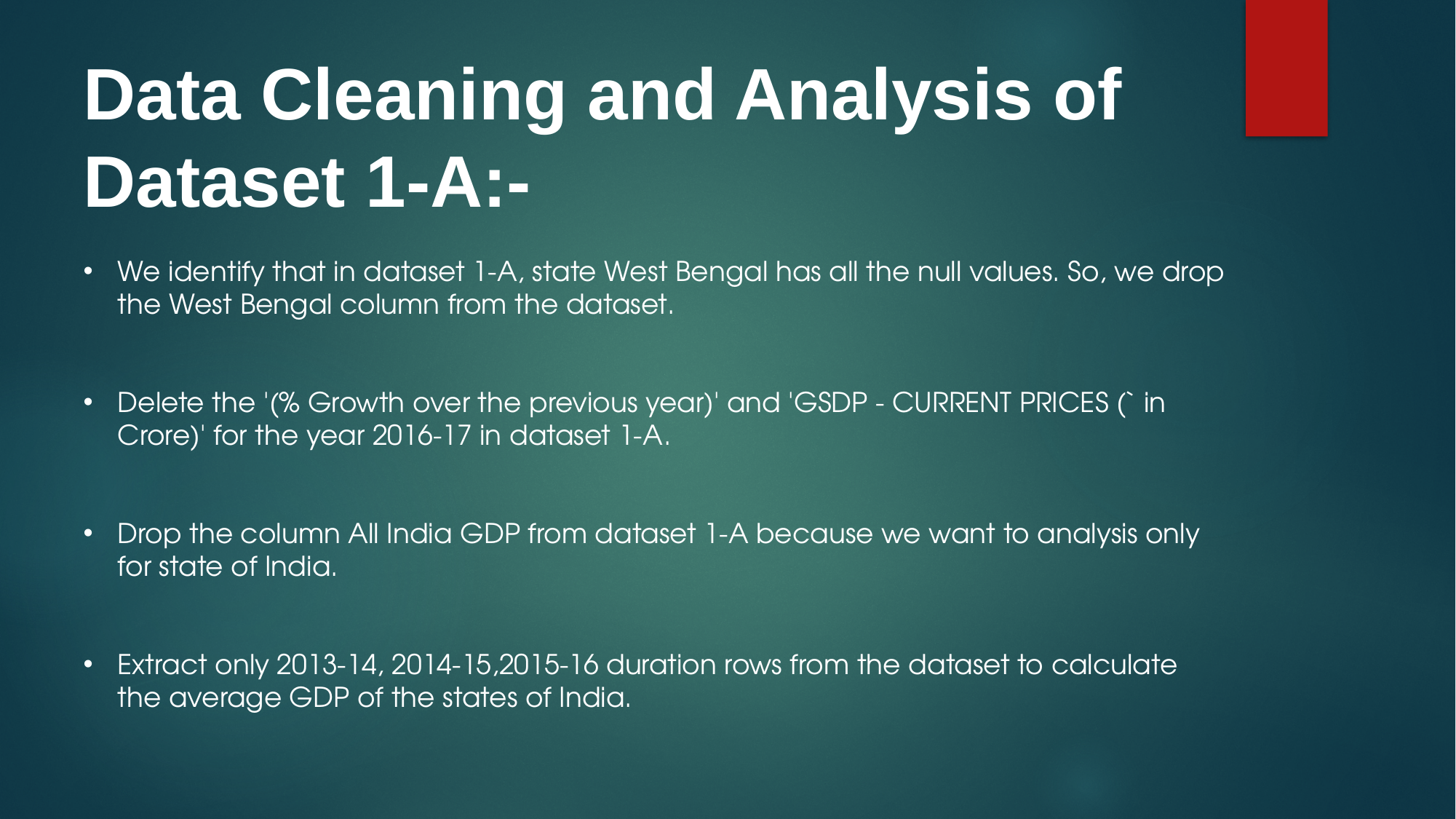

Data Cleaning and Analysis of Dataset 1-A:-

We identify that in dataset 1-A, state West Bengal has all the null values. So, we drop the West Bengal column from the dataset.

Delete the '(% Growth over the previous year)' and 'GSDP - CURRENT PRICES (` in Crore)' for the year 2016-17 in dataset 1-A.

Drop the column All India GDP from dataset 1-A because we want to analysis only for state of India.

Extract only 2013-14, 2014-15,2015-16 duration rows from the dataset to calculate the average GDP of the states of India.